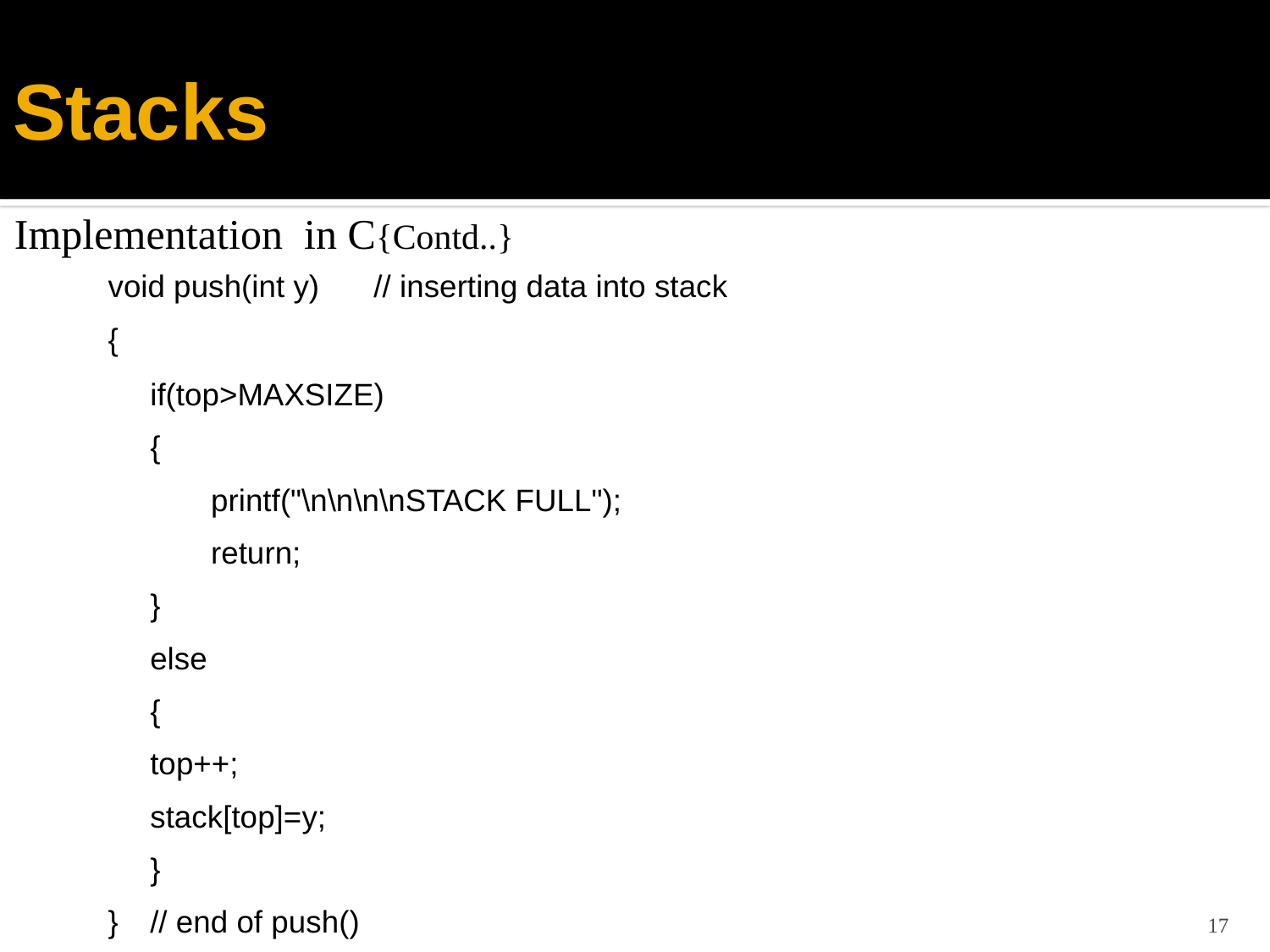

# Stacks
Implementation  in C{Contd..}
void push(int y)	// inserting data into stack
{

	if(top>MAXSIZE)
	{
	       printf("\n\n\n\nSTACK FULL");
	       return;
	}
	else
	{
		top++;
		stack[top]=y;
	}
}		// end of push()
17